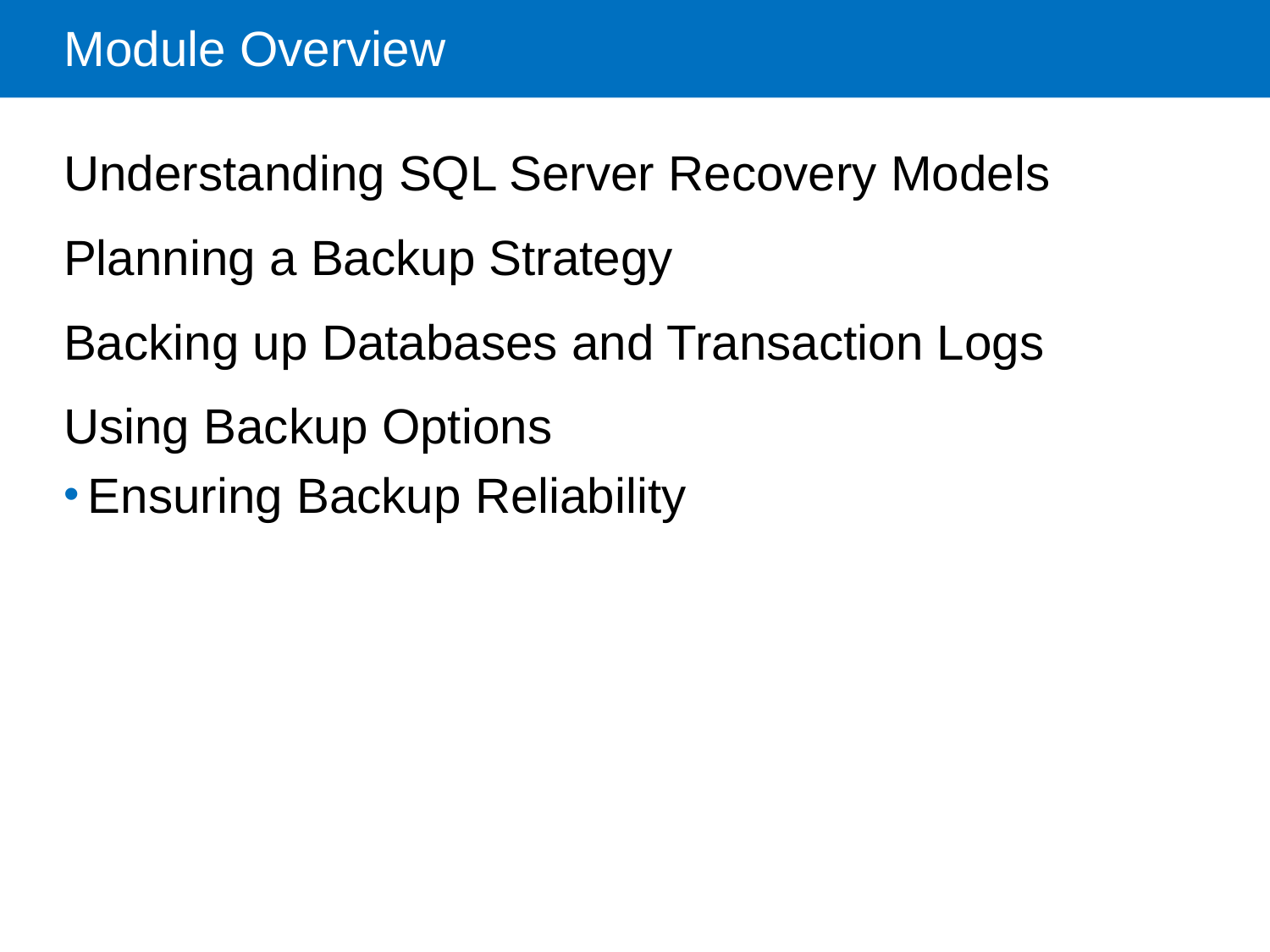

# Module Overview
Understanding SQL Server Recovery Models
Planning a Backup Strategy
Backing up Databases and Transaction Logs
Using Backup Options
Ensuring Backup Reliability